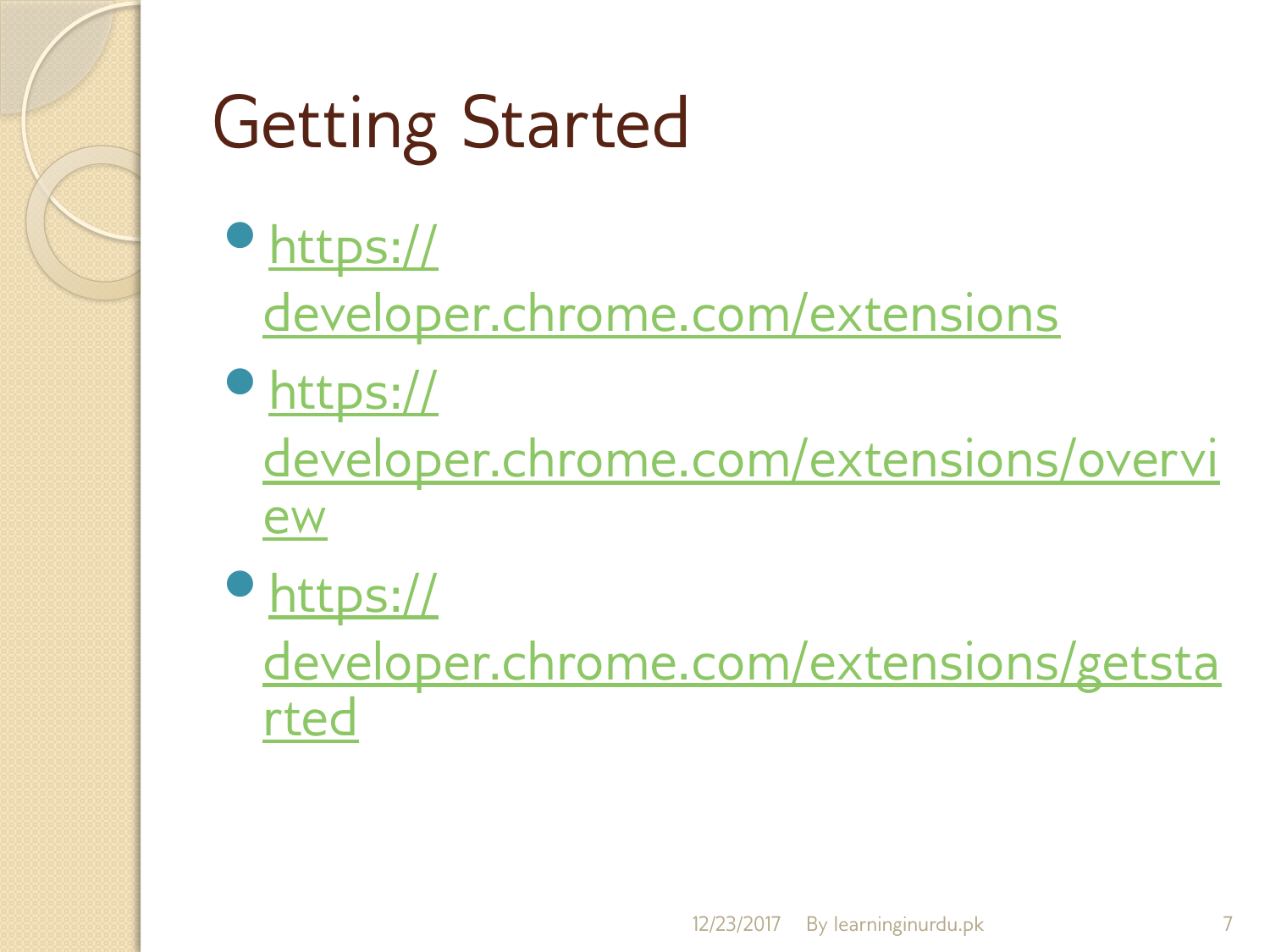

# Getting Started
https://developer.chrome.com/extensions
https://developer.chrome.com/extensions/overview
https://developer.chrome.com/extensions/getstarted

12/23/2017
By learninginurdu.pk
7